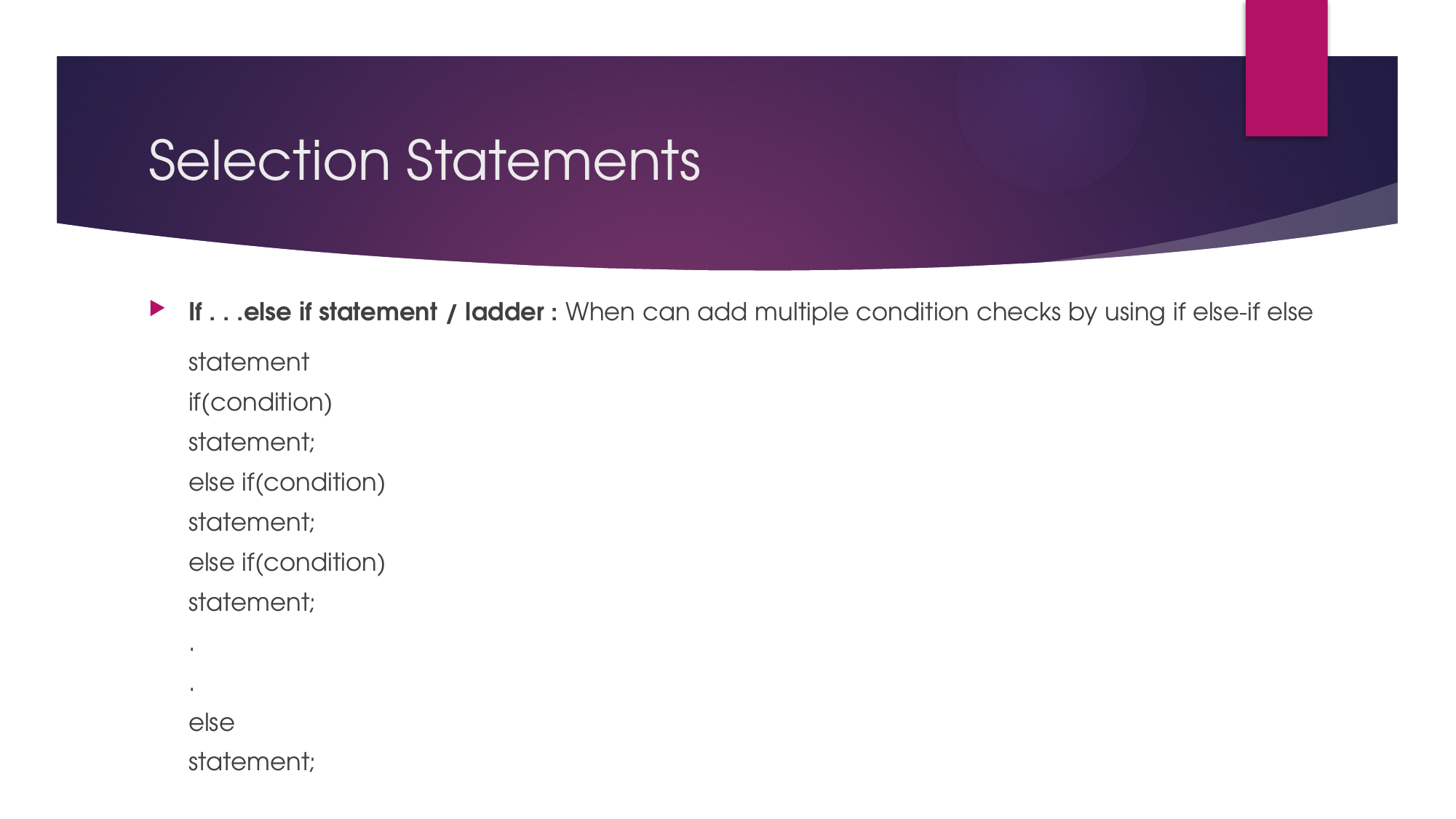

# Selection Statements
If . . .else if statement / ladder : When can add multiple condition checks by using if else-if else statement
	if(condition)
	statement;
	else if(condition)
	statement;
	else if(condition)
	statement;
	.
	.
	else
	statement;